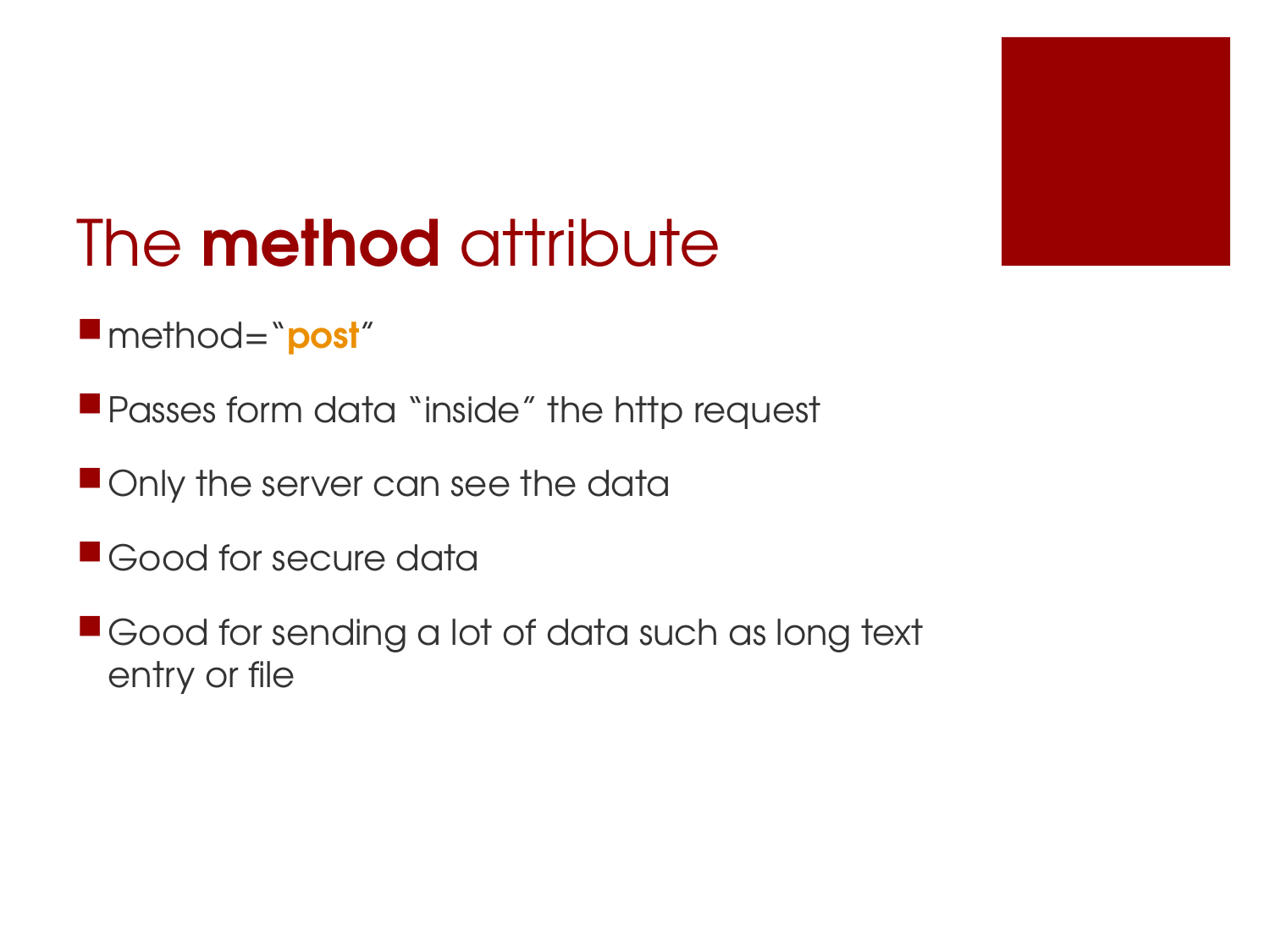

# The method attribute
method=“post”
Passes form data “inside” the http request
Only the server can see the data
Good for secure data
Good for sending a lot of data such as long text entry or file